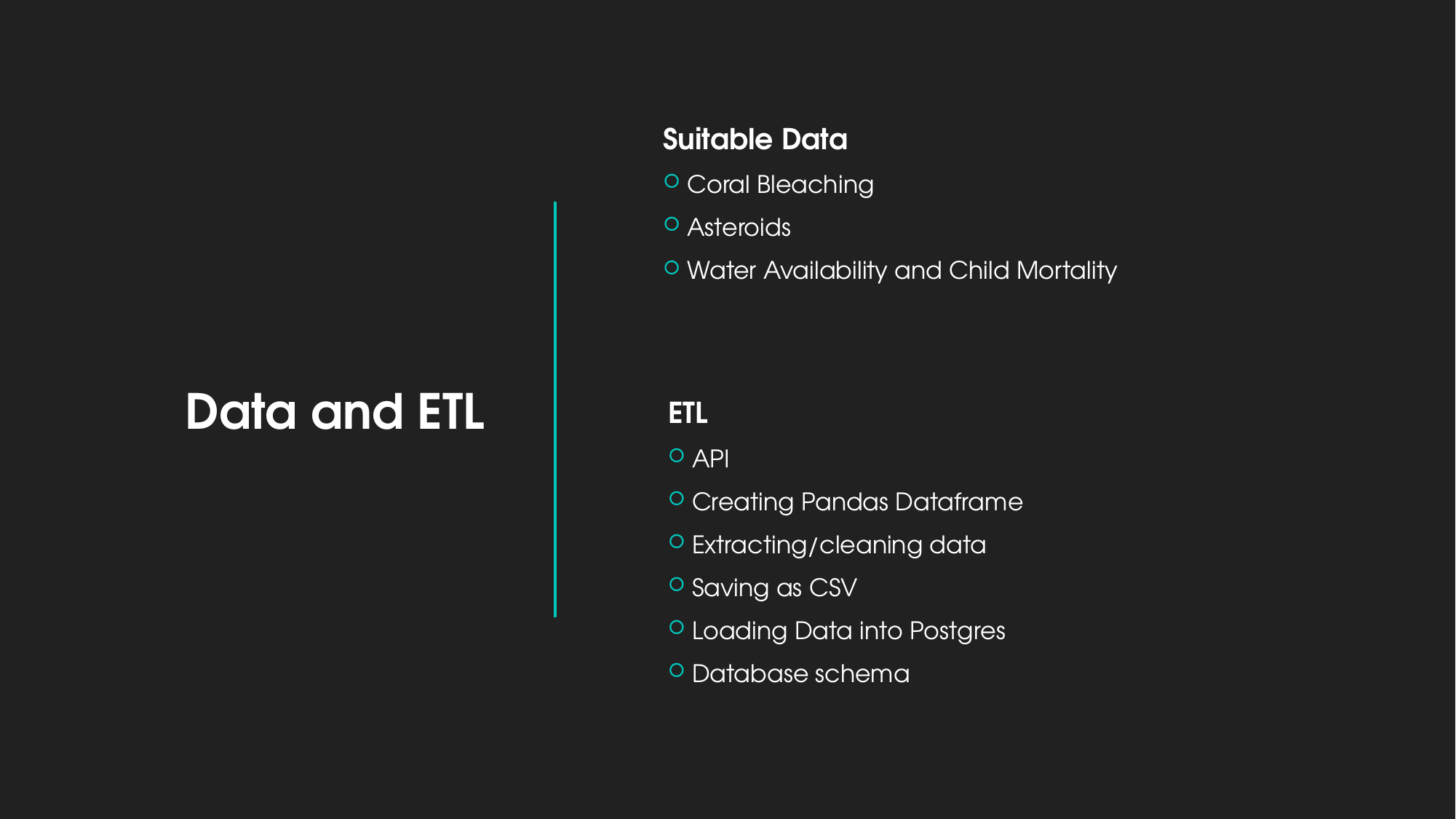

Suitable Data
 Coral Bleaching
 Asteroids
 Water Availability and Child Mortality
Data and ETL
ETL
 API
 Creating Pandas Dataframe
 Extracting/cleaning data
 Saving as CSV
 Loading Data into Postgres
 Database schema